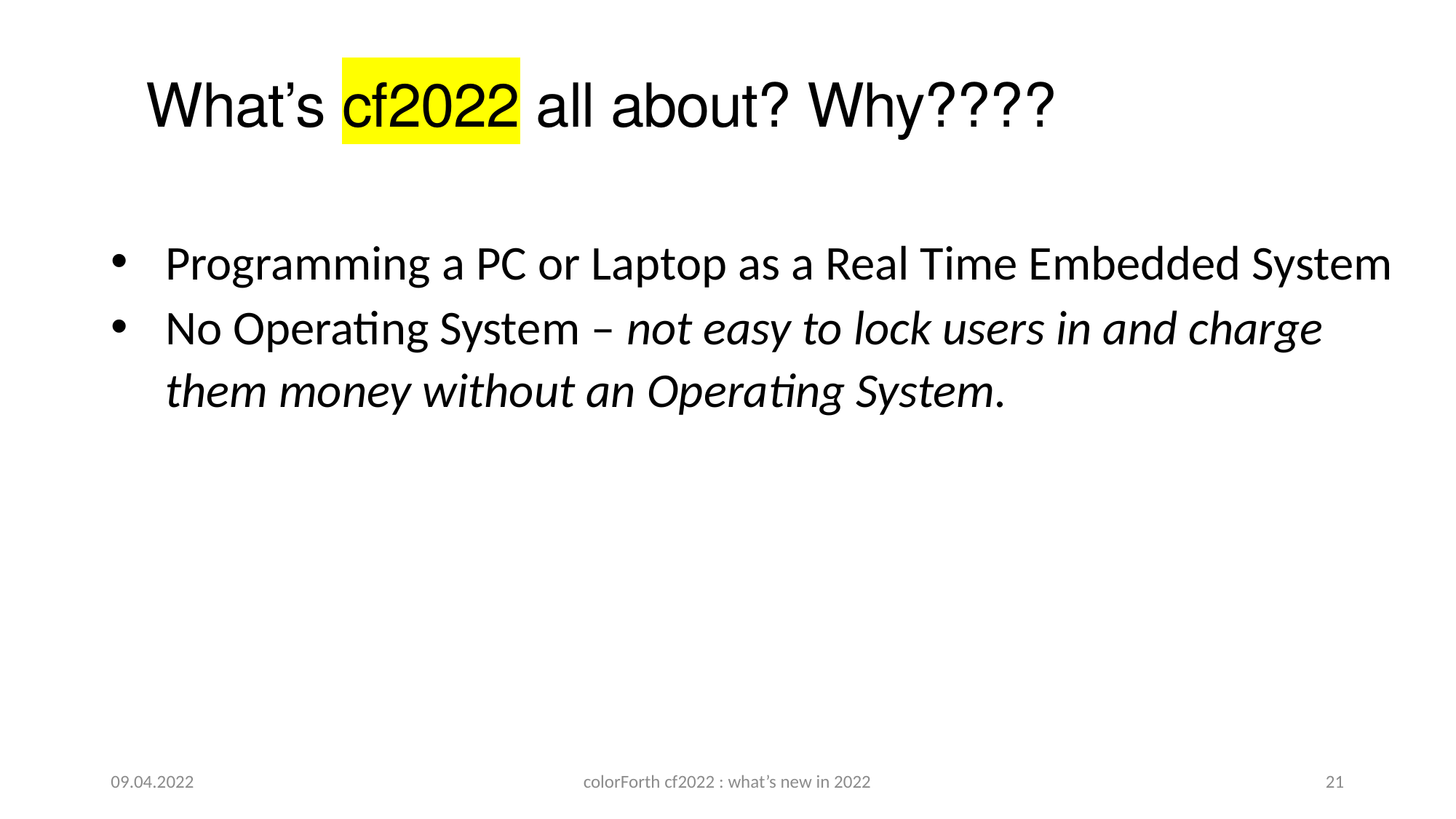

What’s cf2022 all about? Why????
Programming a PC or Laptop as a Real Time Embedded System
No Operating System – not easy to lock users in and charge them money without an Operating System.

09.04.2022
colorForth cf2022 : what’s new in 2022
21